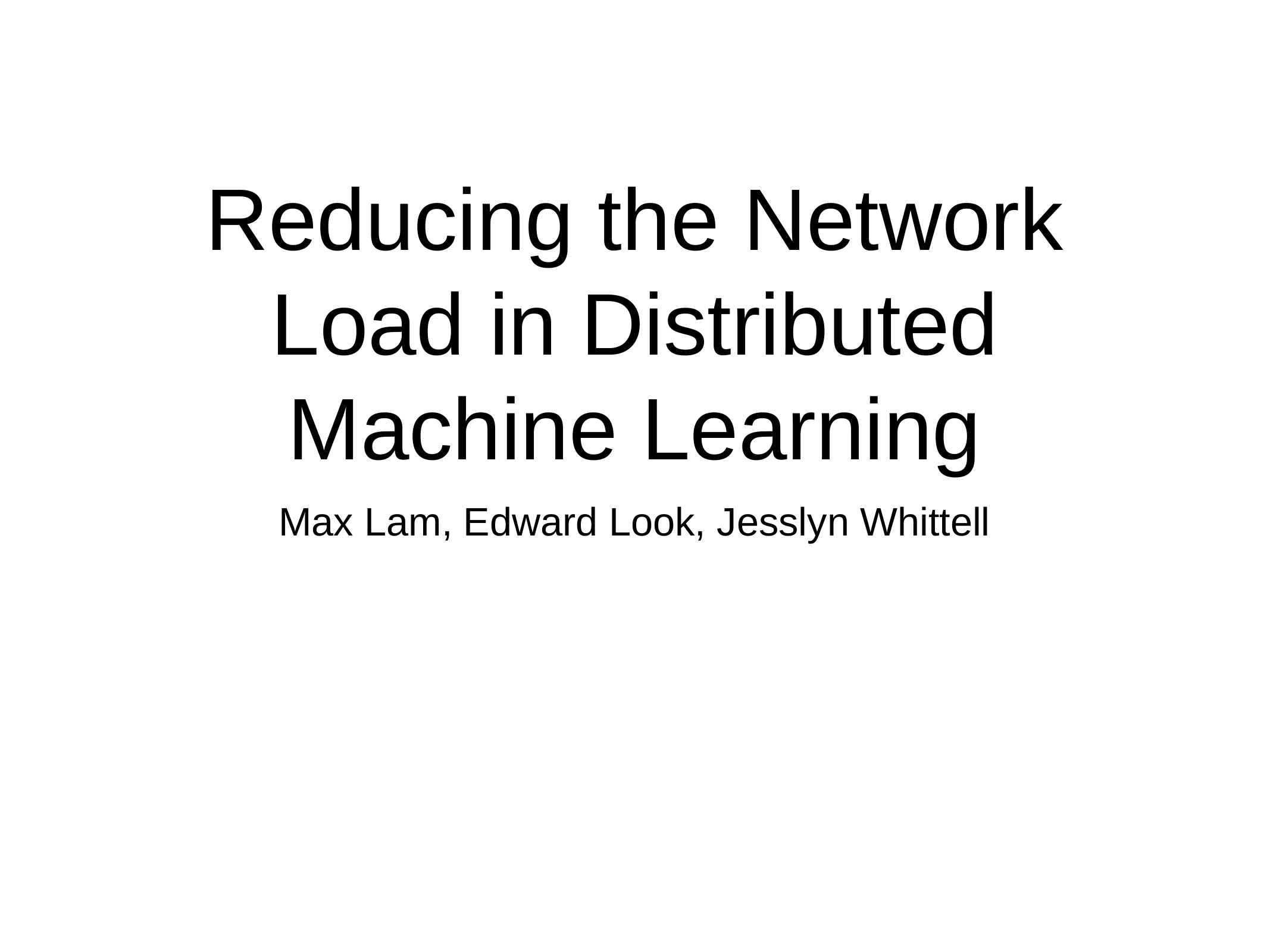

# Reducing the Network Load in Distributed Machine Learning
Max Lam, Edward Look, Jesslyn Whittell